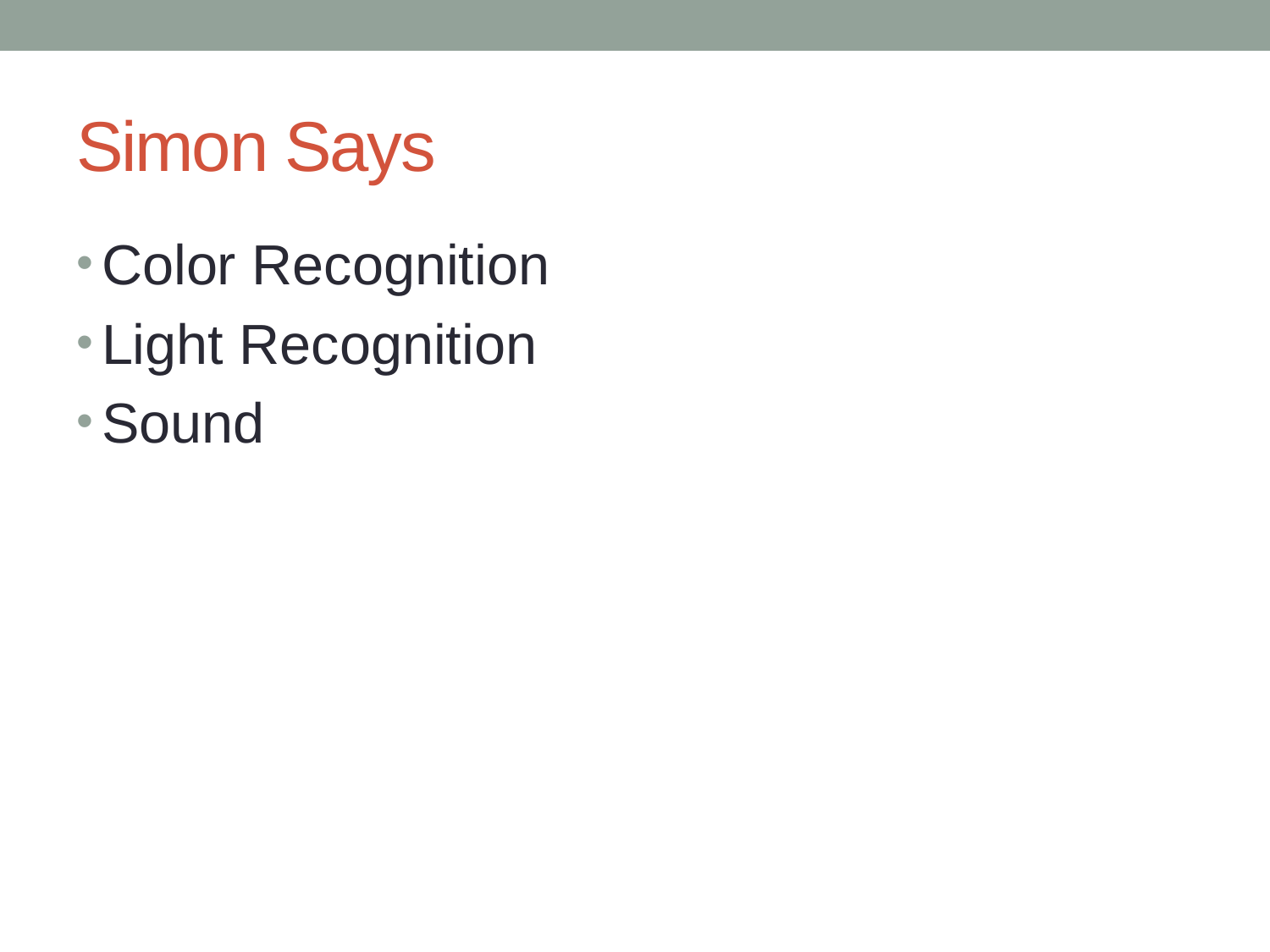

# Simon Says
Color Recognition
Light Recognition
Sound